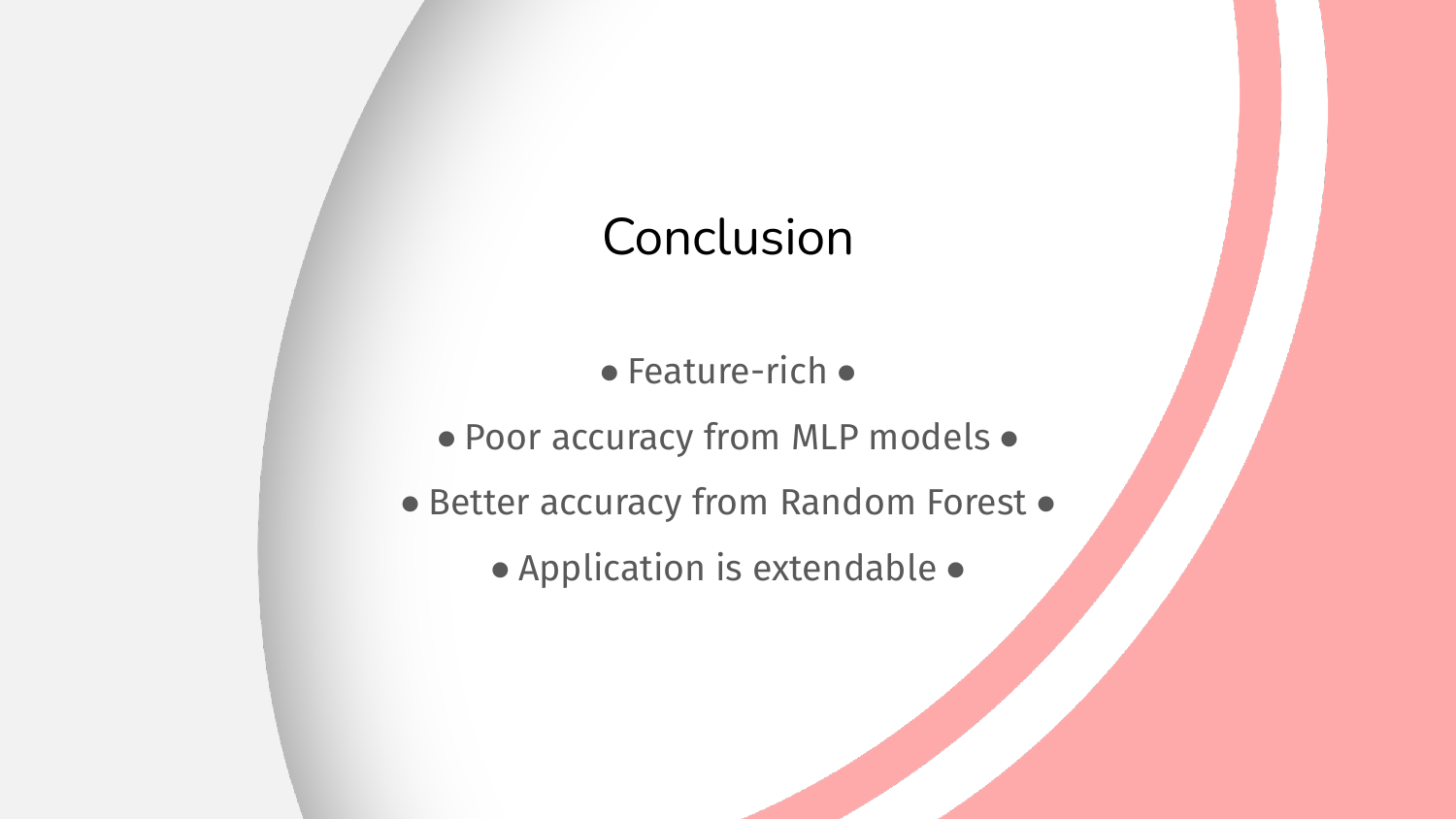

# Conclusion
⦁ Feature-rich ⦁
⦁ Poor accuracy from MLP models ⦁
⦁ Better accuracy from Random Forest ⦁
⦁ Application is extendable ⦁